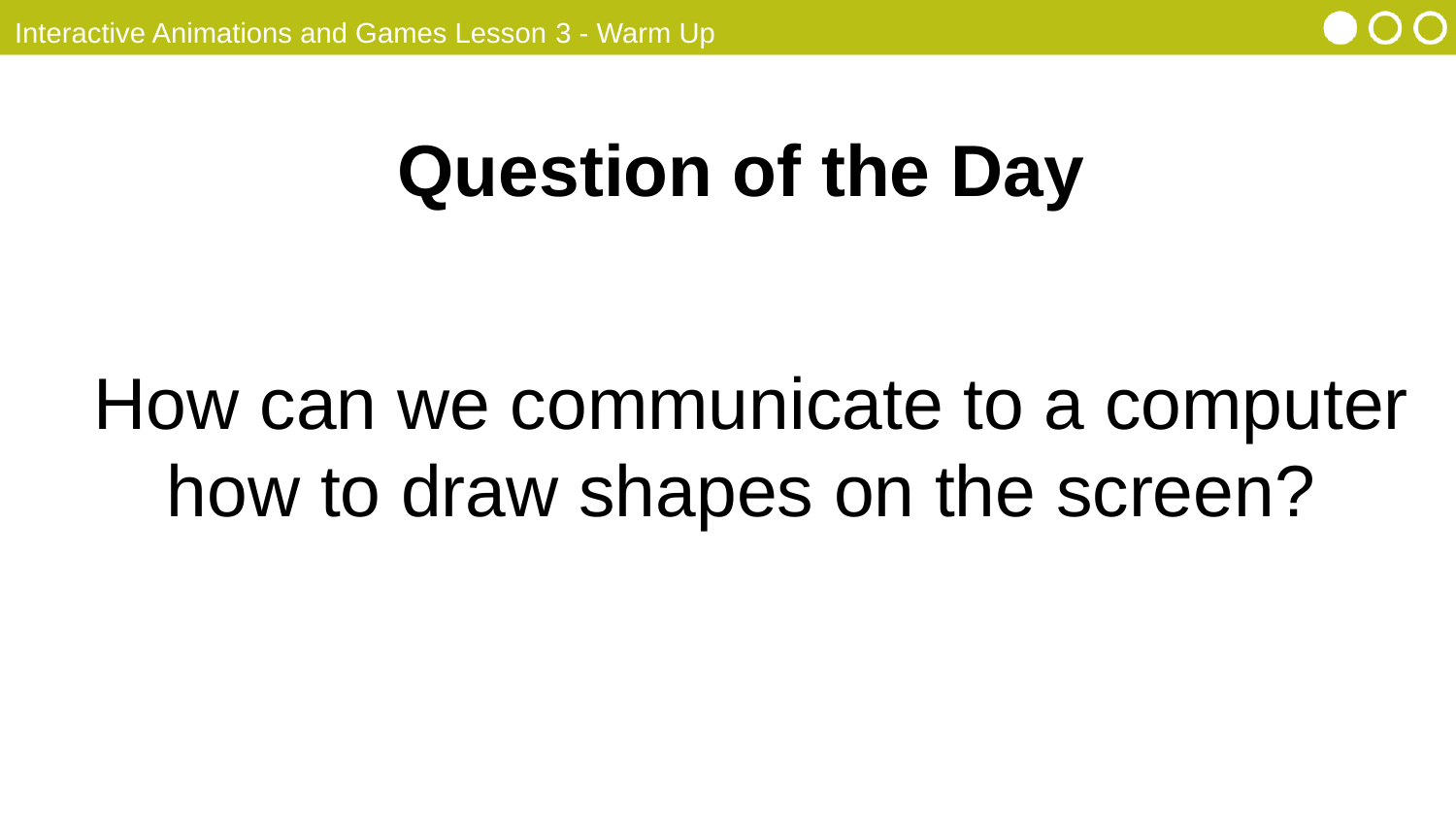

Interactive Animations and Games Lesson 3 - Warm Up
Question of the Day

 How can we communicate to a computer how to draw shapes on the screen?